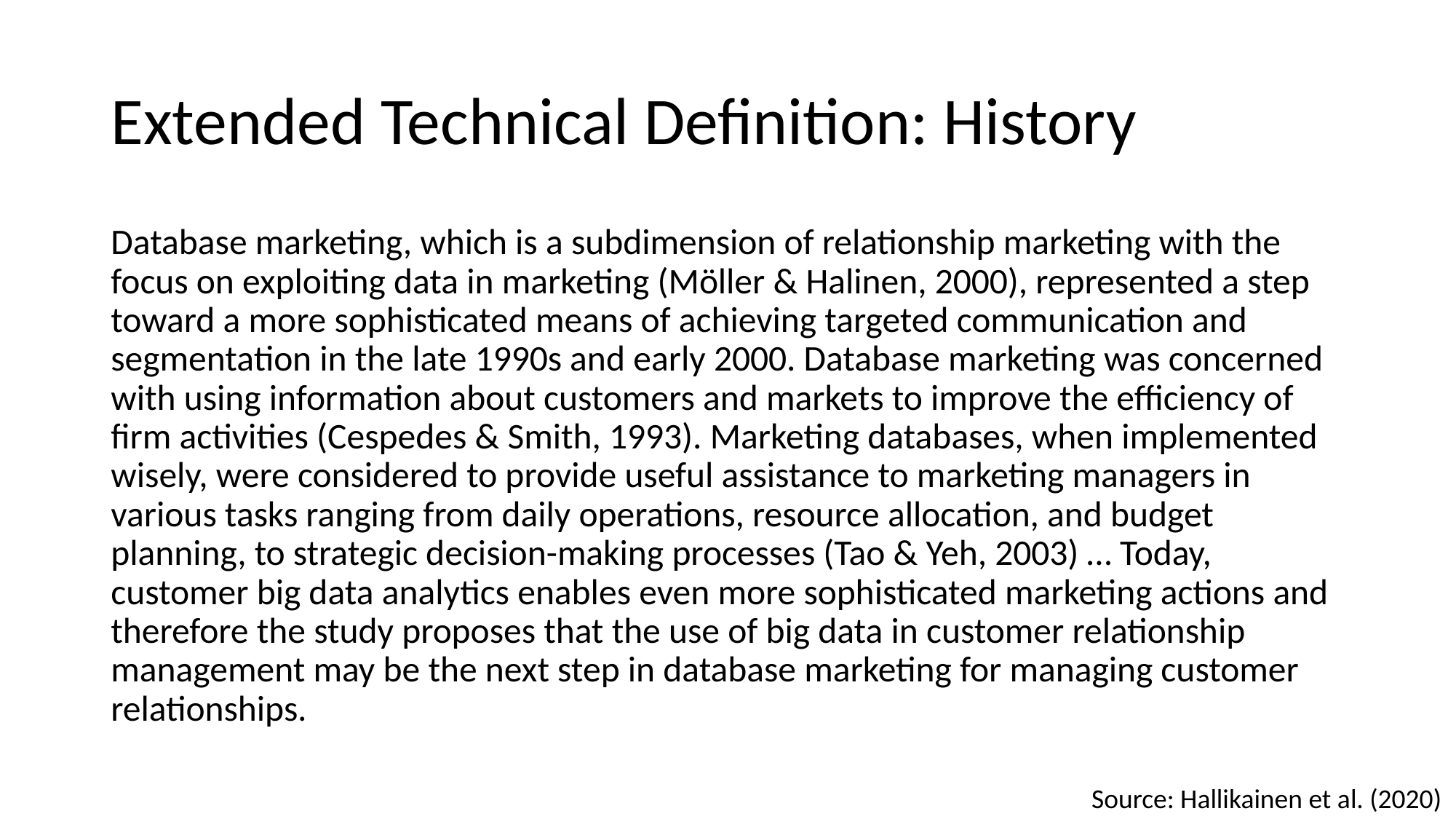

# Extended Technical Definition: History
Database marketing, which is a subdimension of relationship marketing with the focus on exploiting data in marketing (Möller & Halinen, 2000), represented a step toward a more sophisticated means of achieving targeted communication and segmentation in the late 1990s and early 2000. Database marketing was concerned with using information about customers and markets to improve the efficiency of firm activities (Cespedes & Smith, 1993). Marketing databases, when implemented wisely, were considered to provide useful assistance to marketing managers in various tasks ranging from daily operations, resource allocation, and budget planning, to strategic decision-making processes (Tao & Yeh, 2003) … Today, customer big data analytics enables even more sophisticated marketing actions and therefore the study proposes that the use of big data in customer relationship management may be the next step in database marketing for managing customer relationships.
Source: Hallikainen et al. (2020)